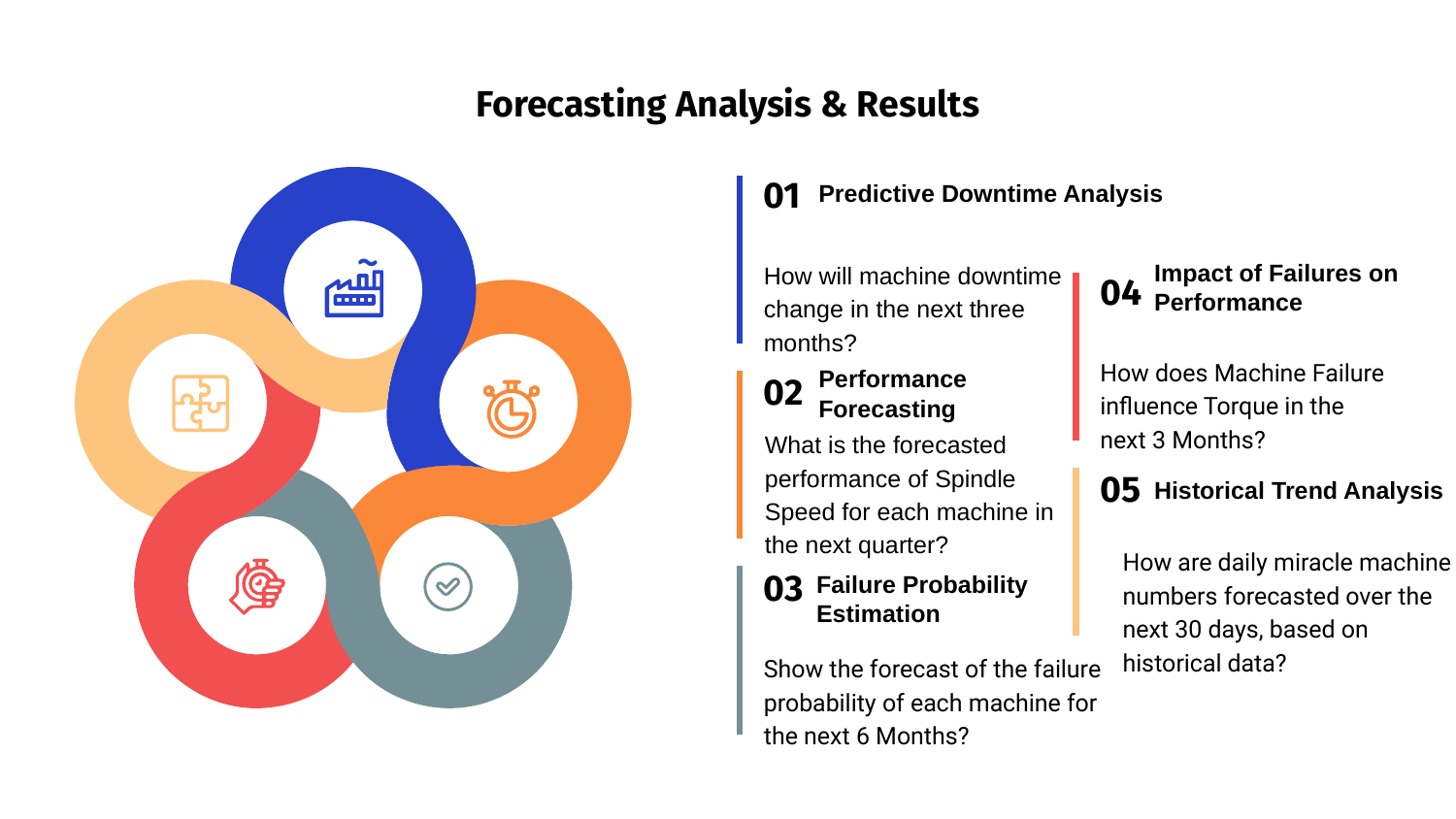

# Forecasting Analysis & Results

Predictive Downtime Analysis
01

How will machine downtime change in the next three months?
Impact of Failures on Performance
04
How does Machine Failure influence Torque in the next 3 Months?
02
Performance Forecasting

What is the forecasted performance of Spindle Speed for each machine in the next quarter?
05
Historical Trend Analysis

03
How are daily miracle machine numbers forecasted over the next 30 days, based on historical data?
Failure Probability Estimation
Show the forecast of the failure probability of each machine for the next 6 Months?